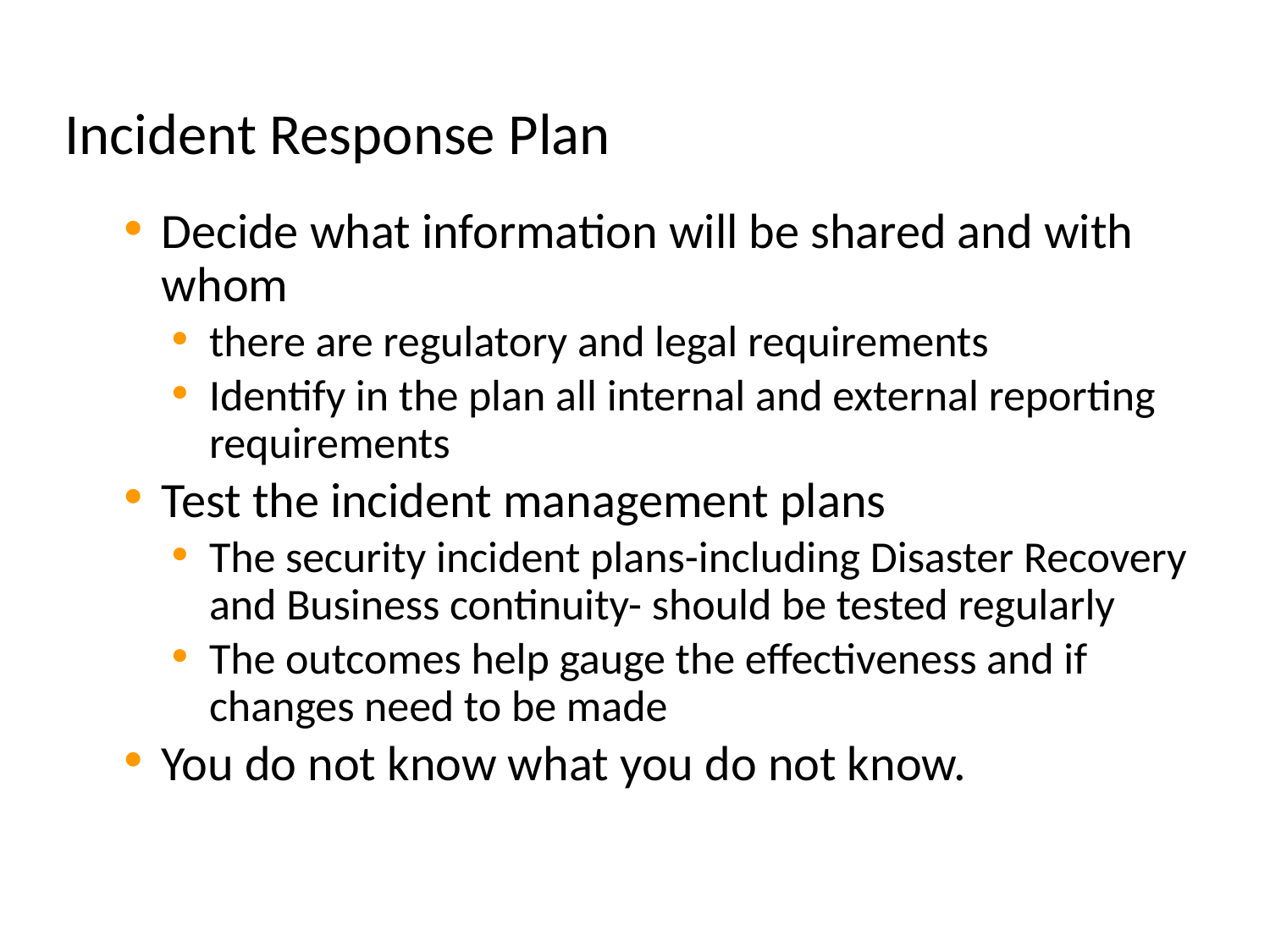

# Incident Response Plan
Decide what information will be shared and with whom
there are regulatory and legal requirements
Identify in the plan all internal and external reporting requirements
Test the incident management plans
The security incident plans-including Disaster Recovery and Business continuity- should be tested regularly
The outcomes help gauge the effectiveness and if changes need to be made
You do not know what you do not know.